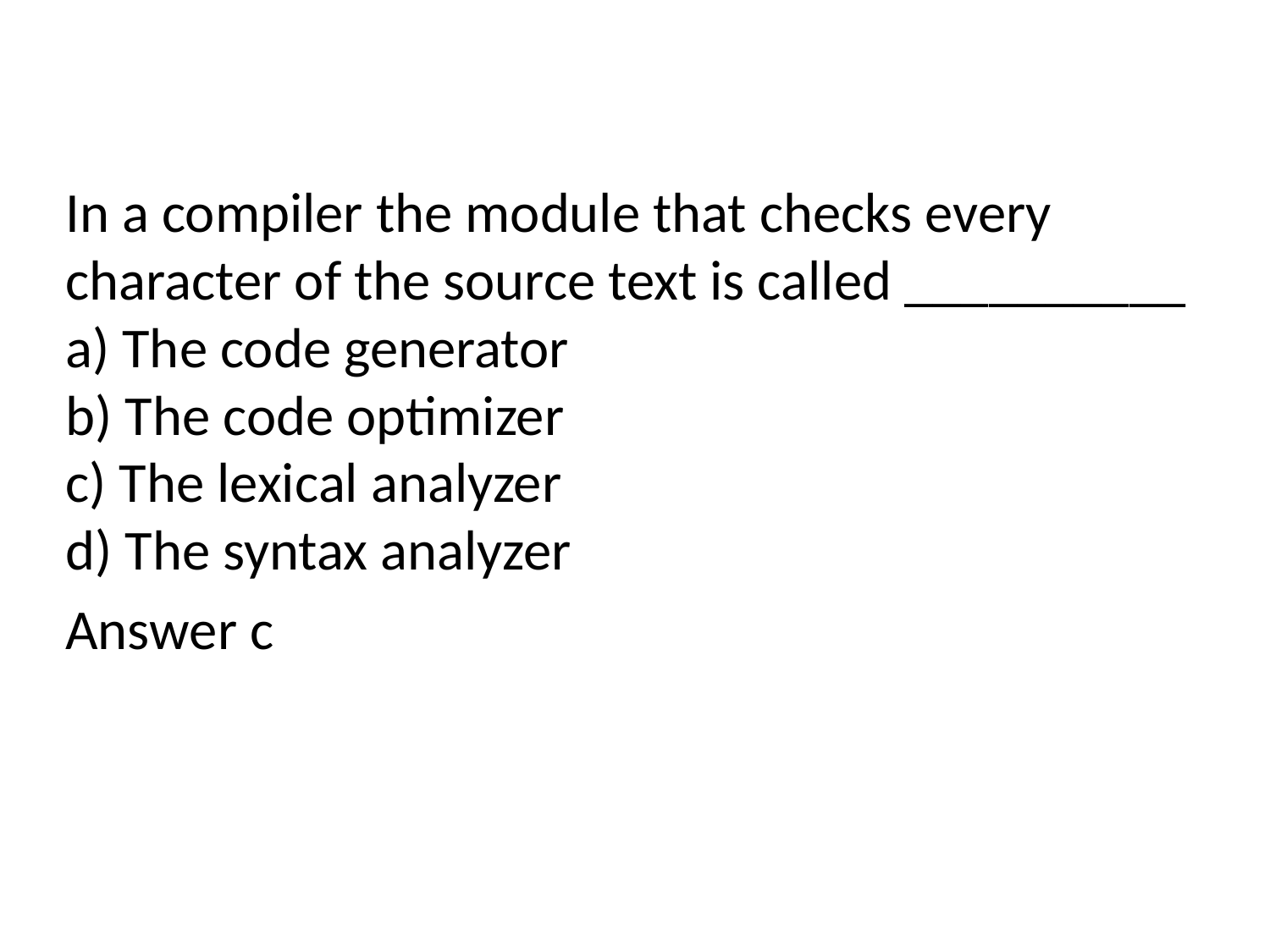

In a compiler the module that checks every character of the source text is called __________
a) The code generator
b) The code optimizer
c) The lexical analyzer
d) The syntax analyzer
Answer c